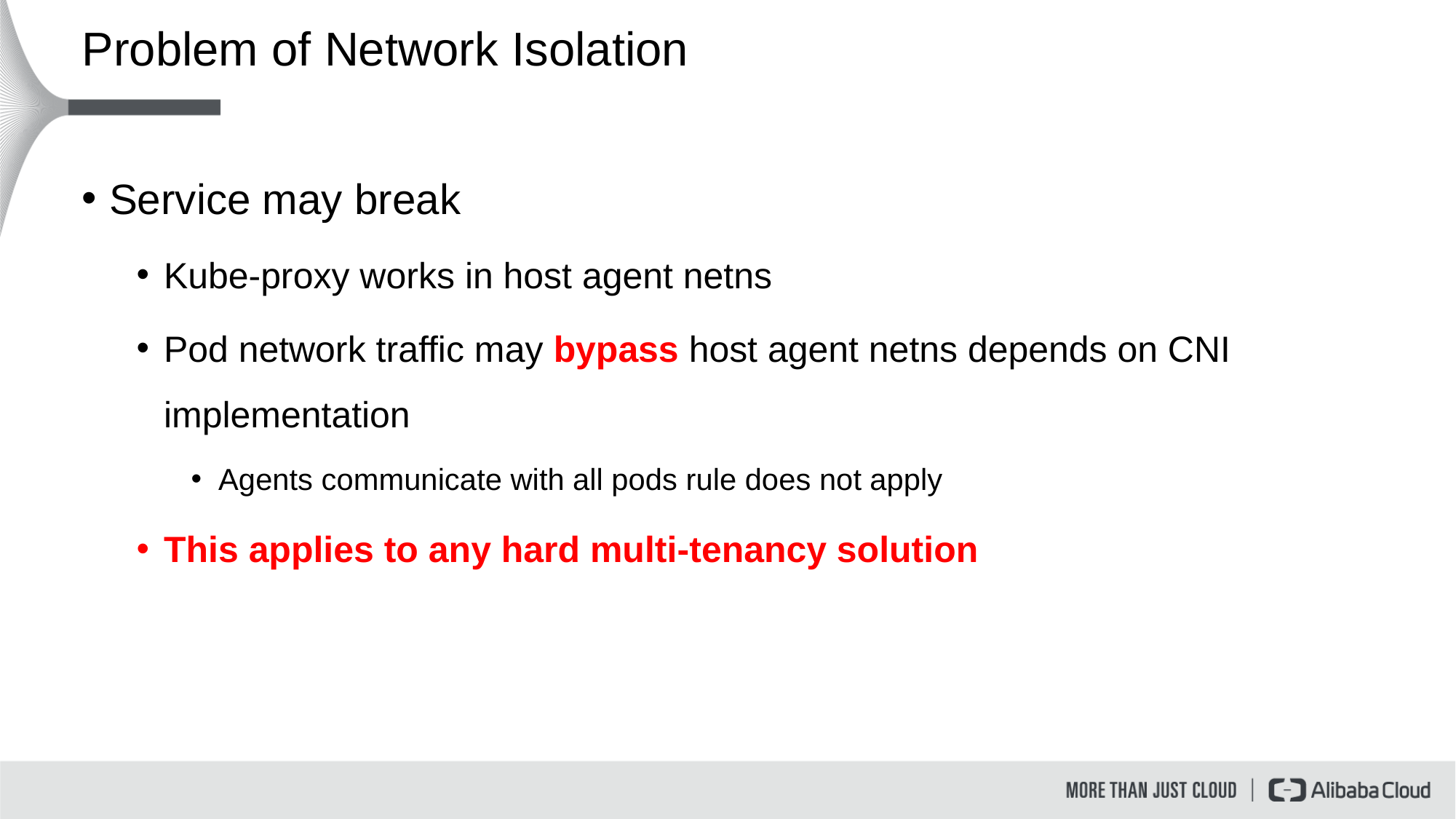

# Problem of Network Isolation
Service may break
Kube-proxy works in host agent netns
Pod network traffic may bypass host agent netns depends on CNI implementation
Agents communicate with all pods rule does not apply
This applies to any hard multi-tenancy solution